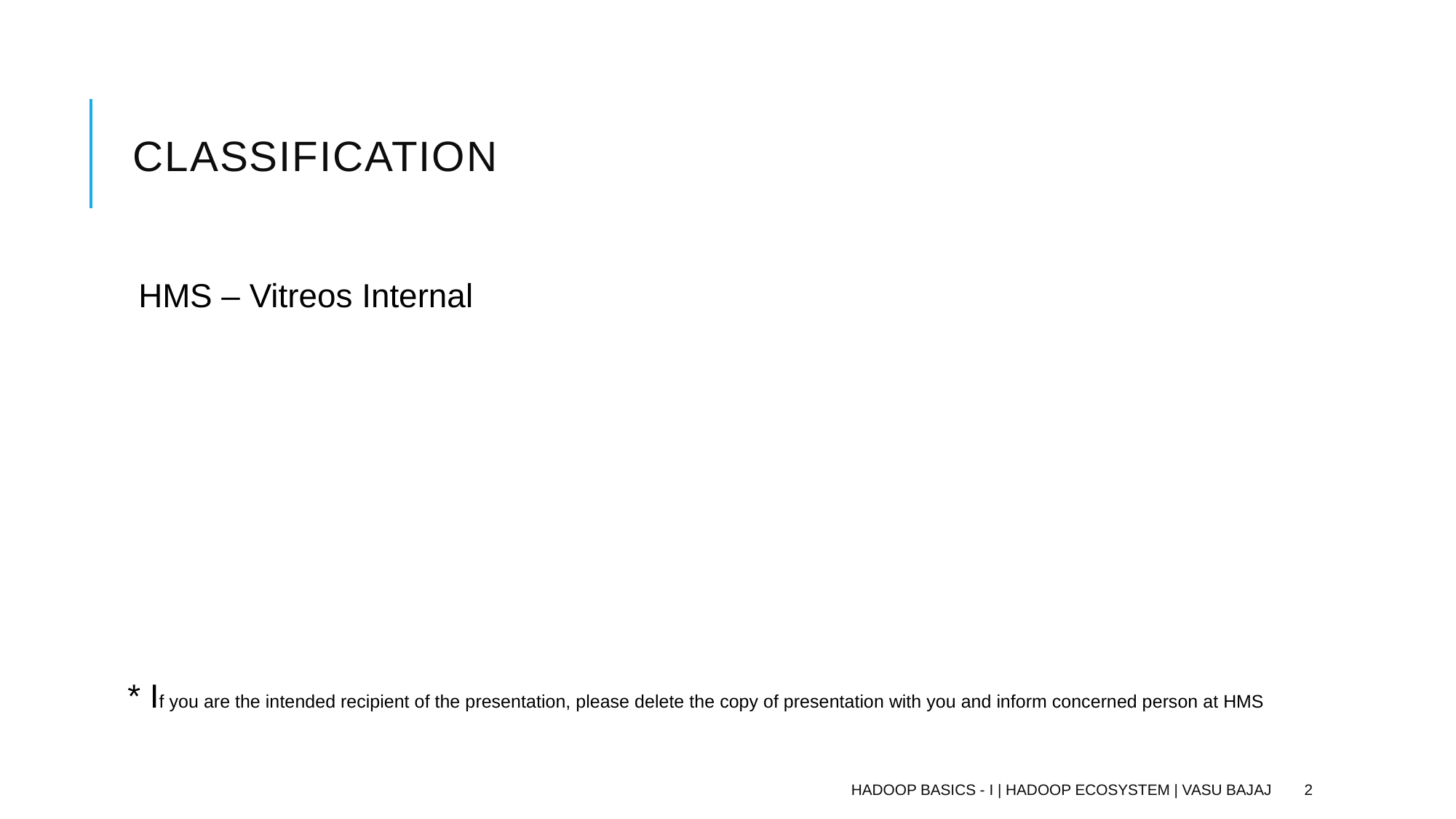

# Classification
HMS – Vitreos Internal

* If you are the intended recipient of the presentation, please delete the copy of presentation with you and inform concerned person at HMS
Hadoop Basics - I | Hadoop Ecosystem | Vasu Bajaj
2